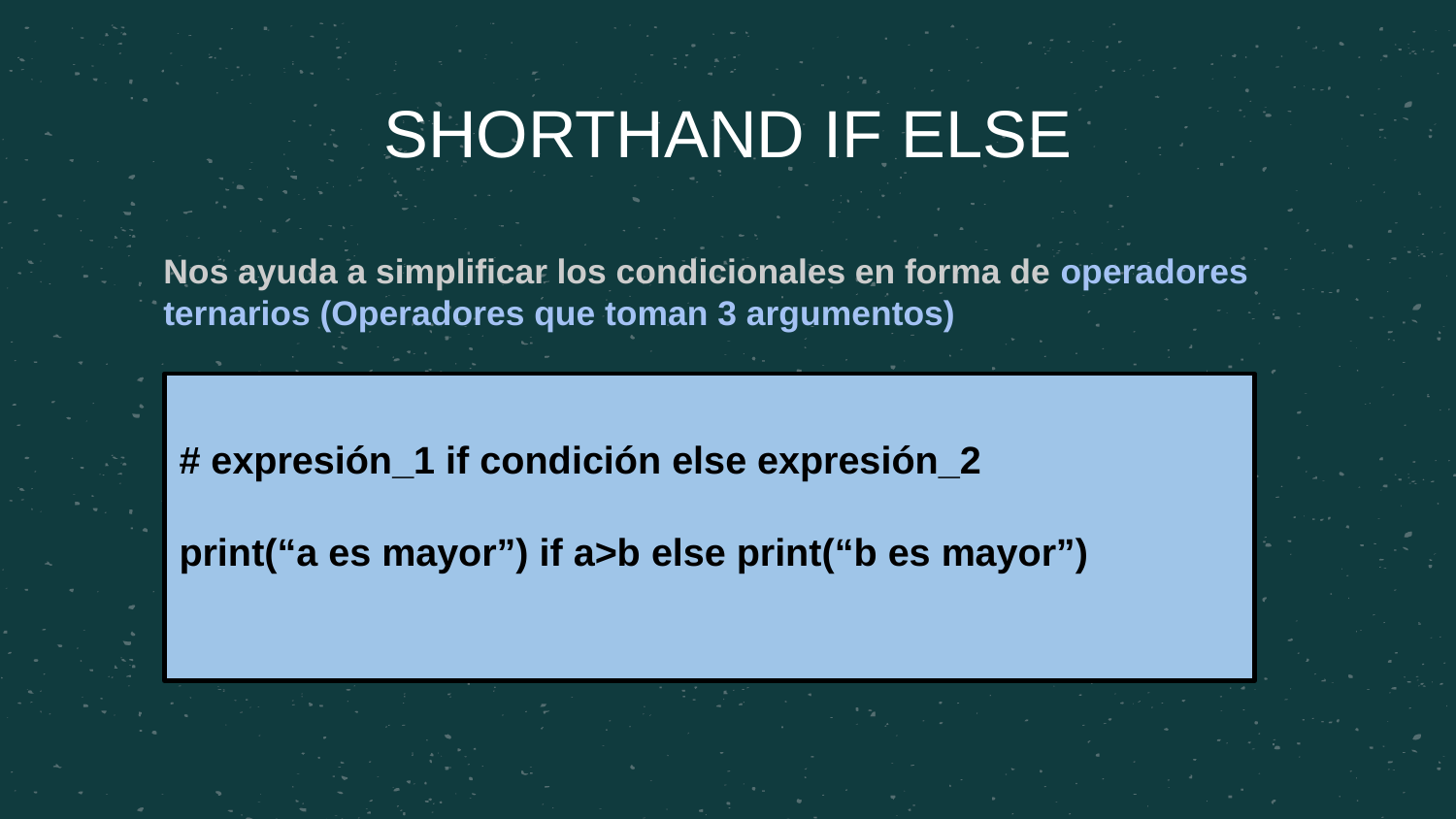

# SHORTHAND IF ELSE
Nos ayuda a simplificar los condicionales en forma de operadores ternarios (Operadores que toman 3 argumentos)
# expresión_1 if condición else expresión_2

print(“a es mayor”) if a>b else print(“b es mayor”)